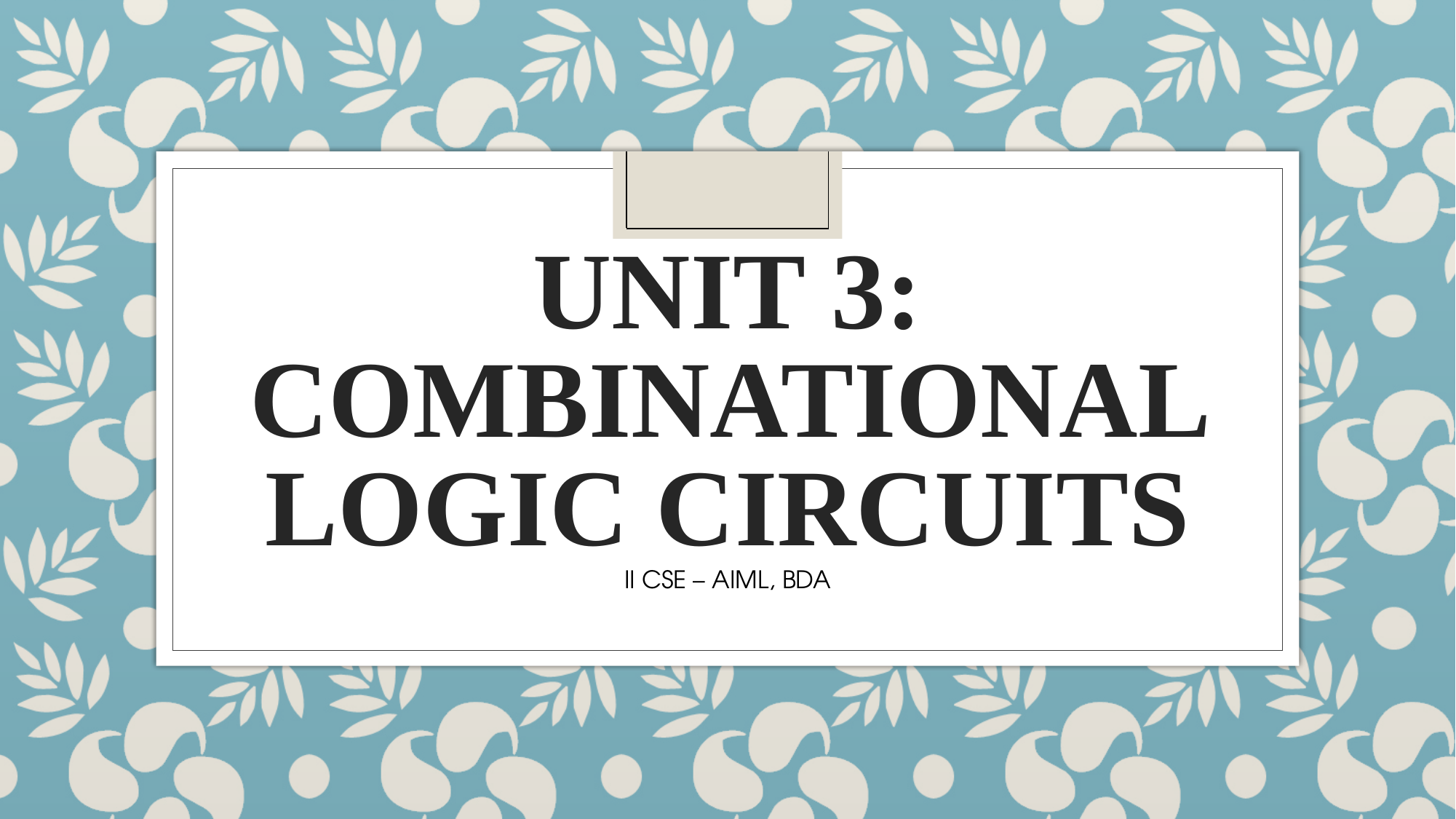

# UNIT 3: COMBINATIONAL LOGIC CIRCUITS
II CSE – AIML, BDA